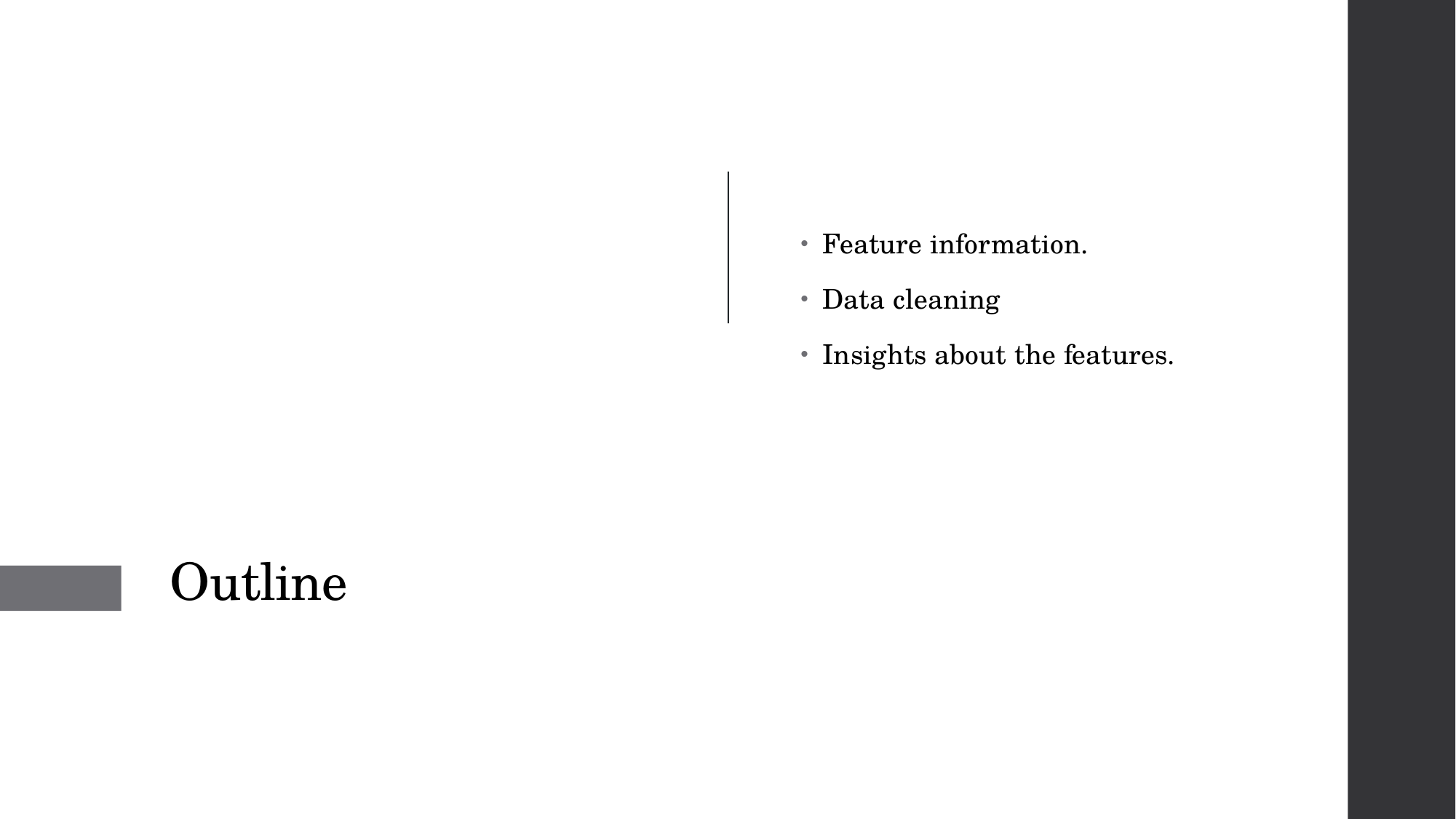

Feature information.
Data cleaning
Insights about the features.
# Outline